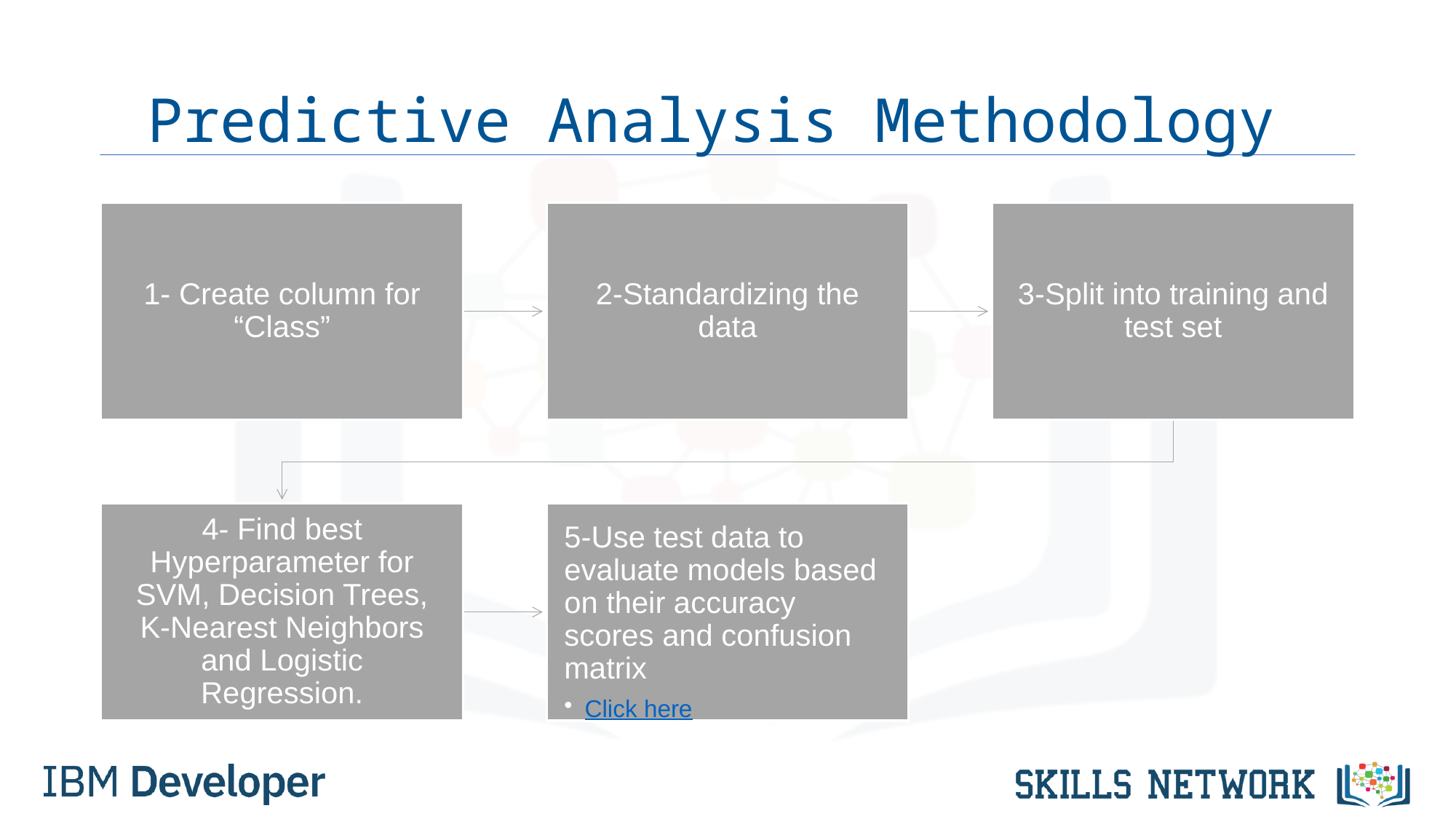

# Predictive Analysis Methodology

1- Create column for “Class”

2-Standardizing the data

3-Split into training and test set

4- Find best Hyperparameter for SVM, Decision Trees, K-Nearest Neighbors and Logistic Regression.
5-Use test data to evaluate models based on their accuracy scores and confusion matrix
Click here